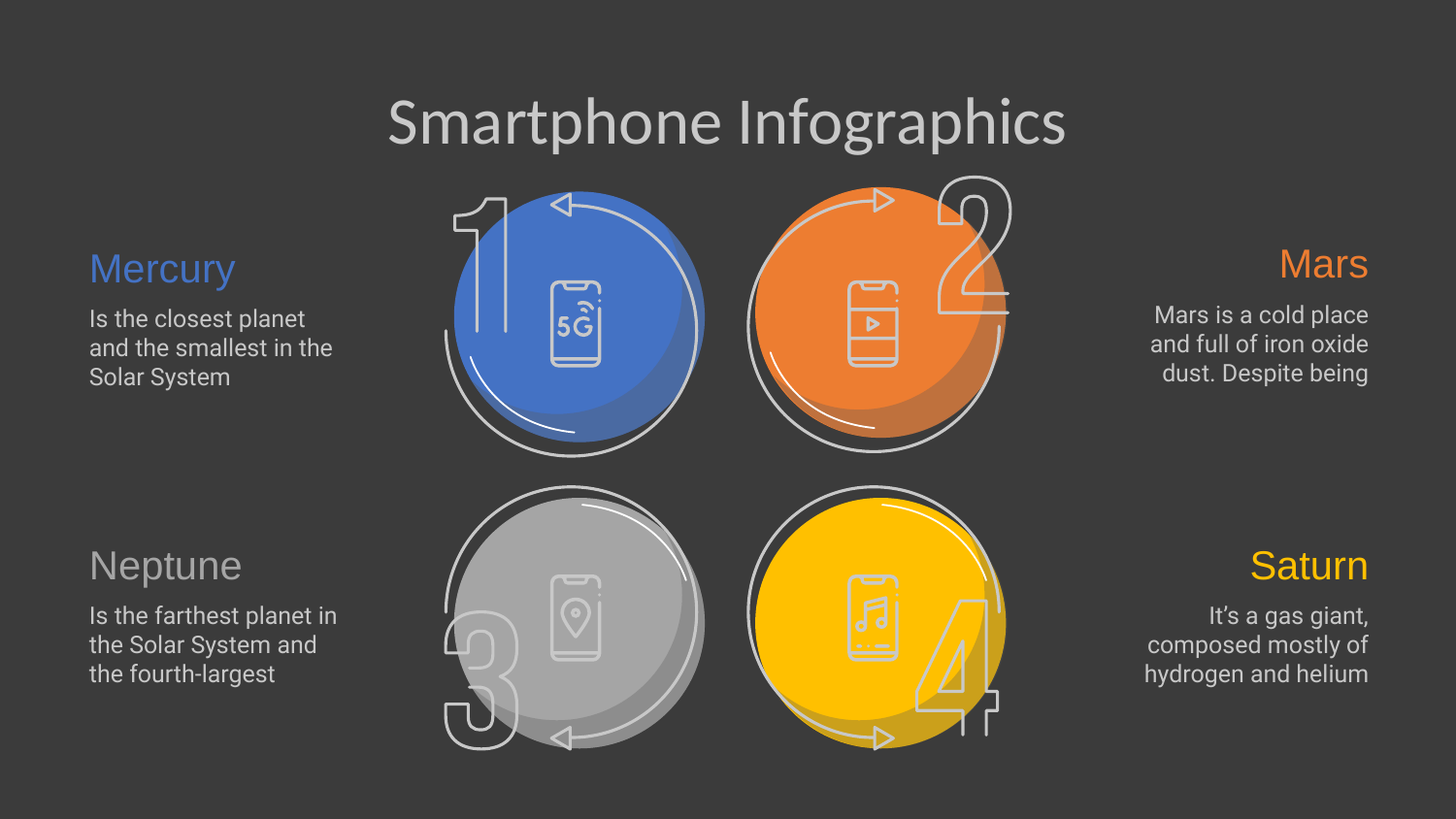

# Smartphone Infographics

Mars
Mars is a cold place and full of iron oxide dust. Despite being

Mercury
Is the closest planet and the smallest in the Solar System

Neptune
Is the farthest planet in the Solar System and the fourth-largest

Saturn
It’s a gas giant, composed mostly of hydrogen and helium